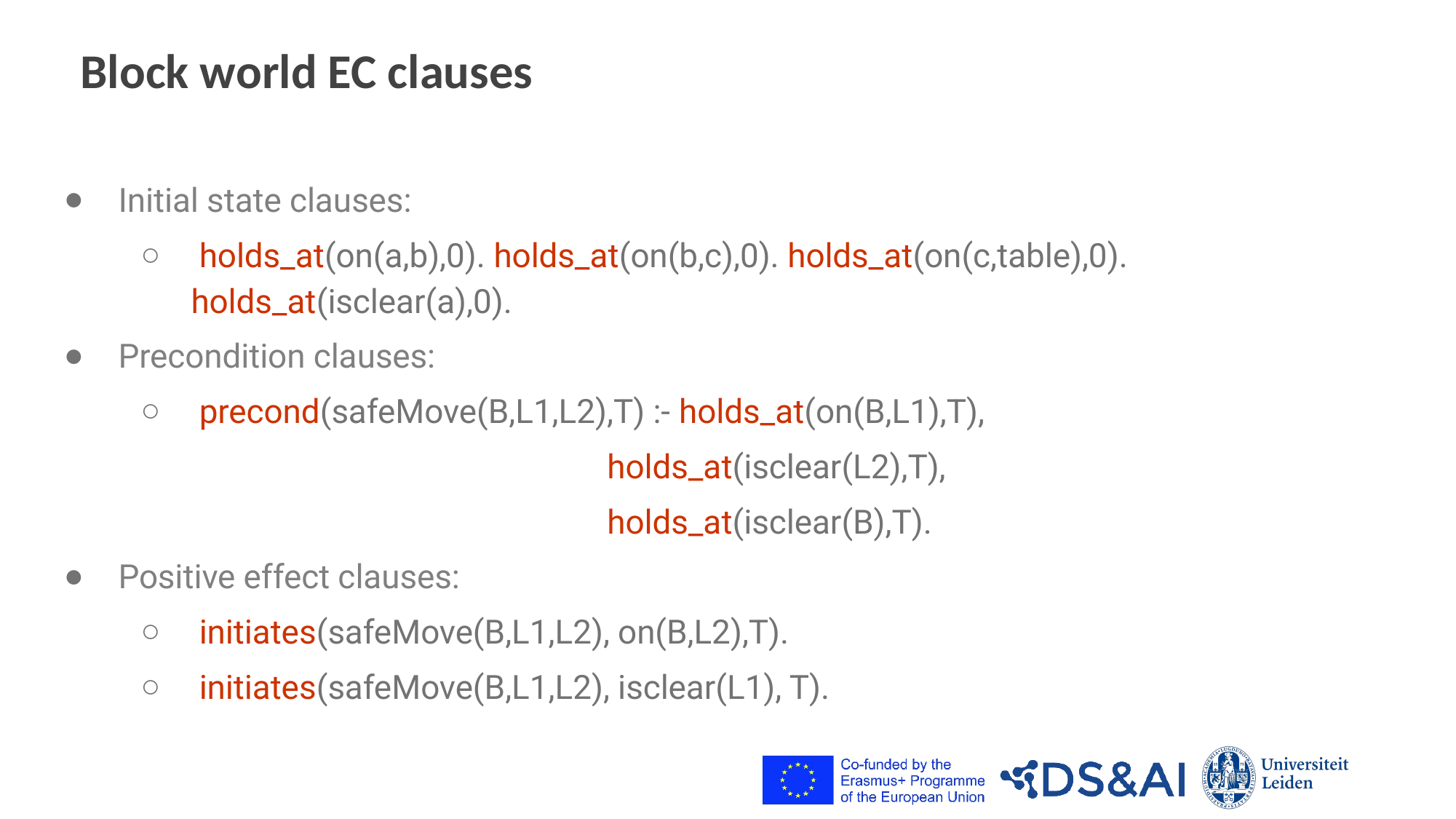

# Block world EC clauses
Initial state clauses:
 holds_at(on(a,b),0). holds_at(on(b,c),0). holds_at(on(c,table),0). holds_at(isclear(a),0).
Precondition clauses:
 precond(safeMove(B,L1,L2),T) :- holds_at(on(B,L1),T),
                                                         holds_at(isclear(L2),T),
                                                         holds_at(isclear(B),T).
Positive effect clauses:
 initiates(safeMove(B,L1,L2), on(B,L2),T).
 initiates(safeMove(B,L1,L2), isclear(L1), T).